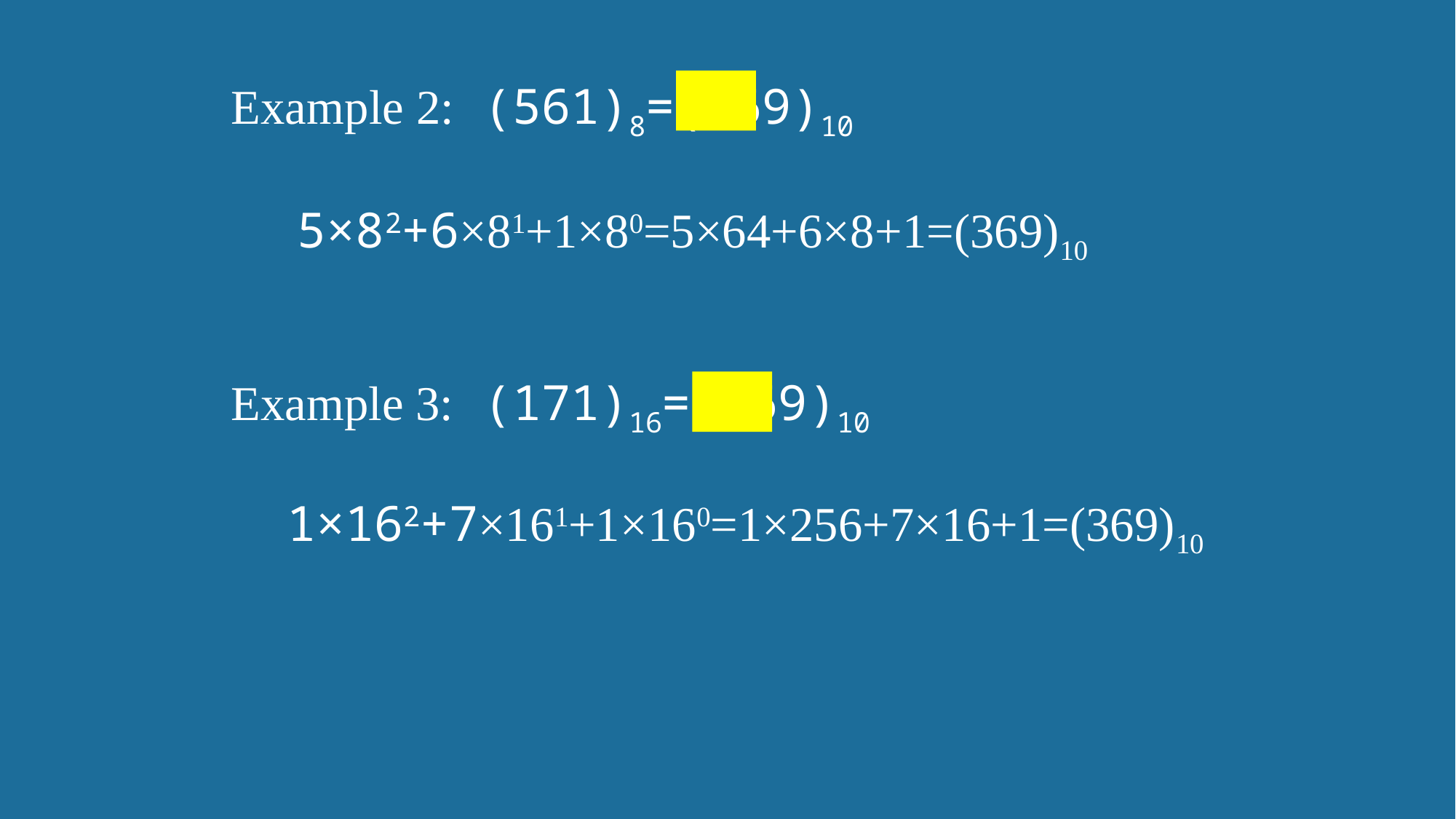

Example 2: (561)8=(369)10
5×82+6×81+1×80=5×64+6×8+1=(369)10
Example 3: (171)16=(369)10

1×162+7×161+1×160=1×256+7×16+1=(369)10